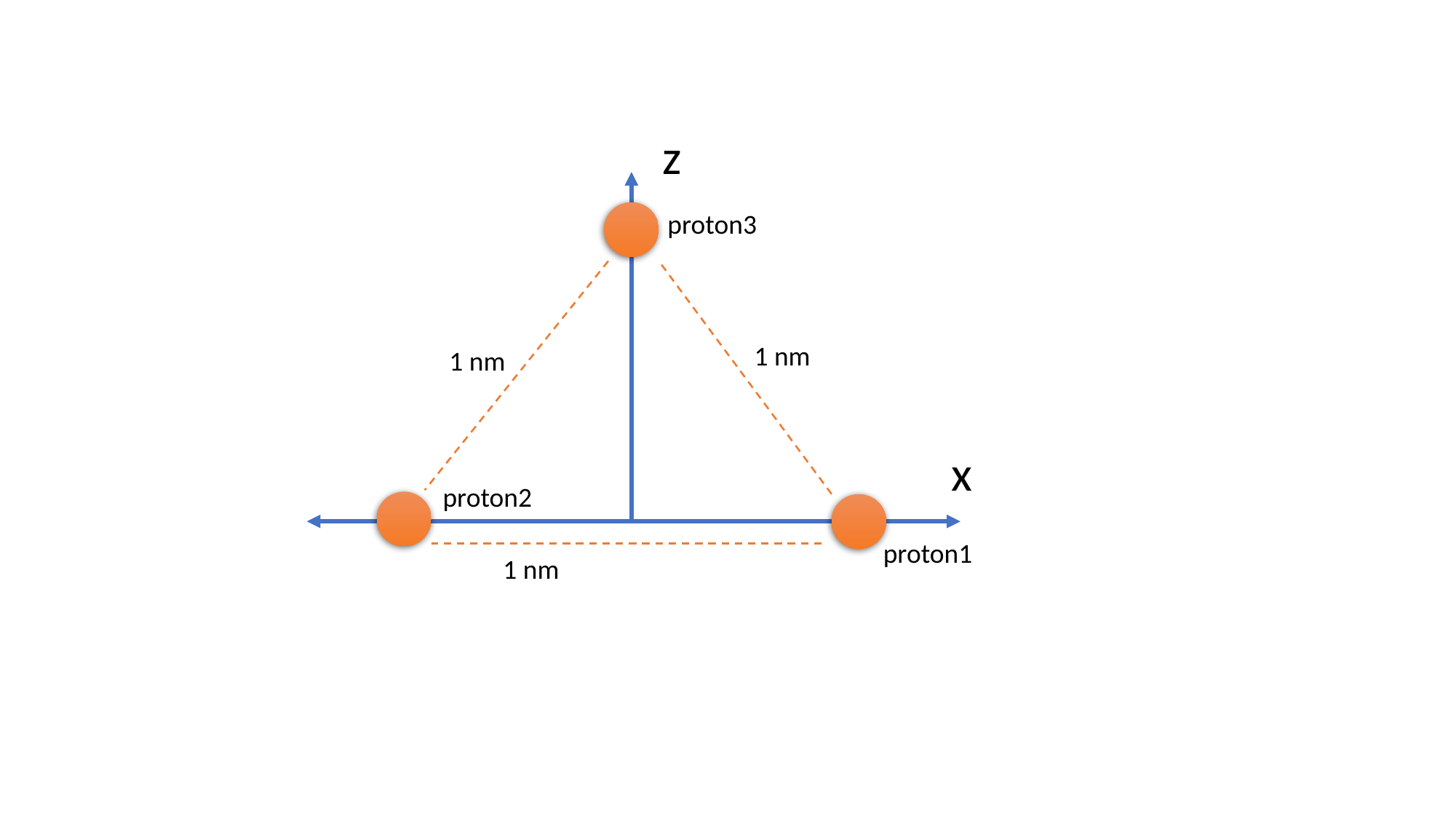

z
proton3

1 nm
1 nm
x
proton2

proton1
1 nm